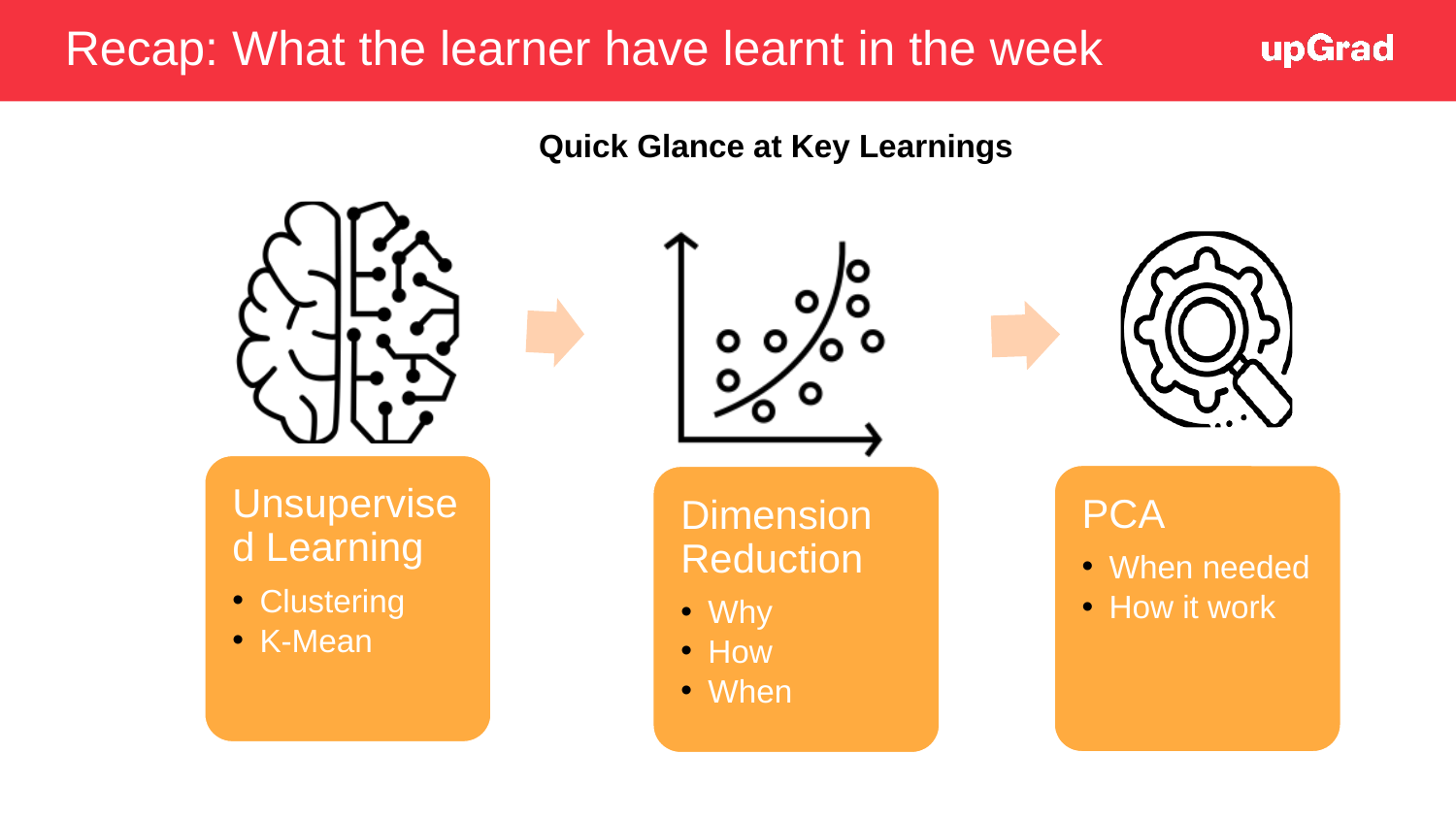

# Recap: What the learner have learnt in the week
Quick Glance at Key Learnings
Unsupervised Learning
Clustering
K-Mean

Dimension Reduction
Why
How
When

PCA
When needed
How it work